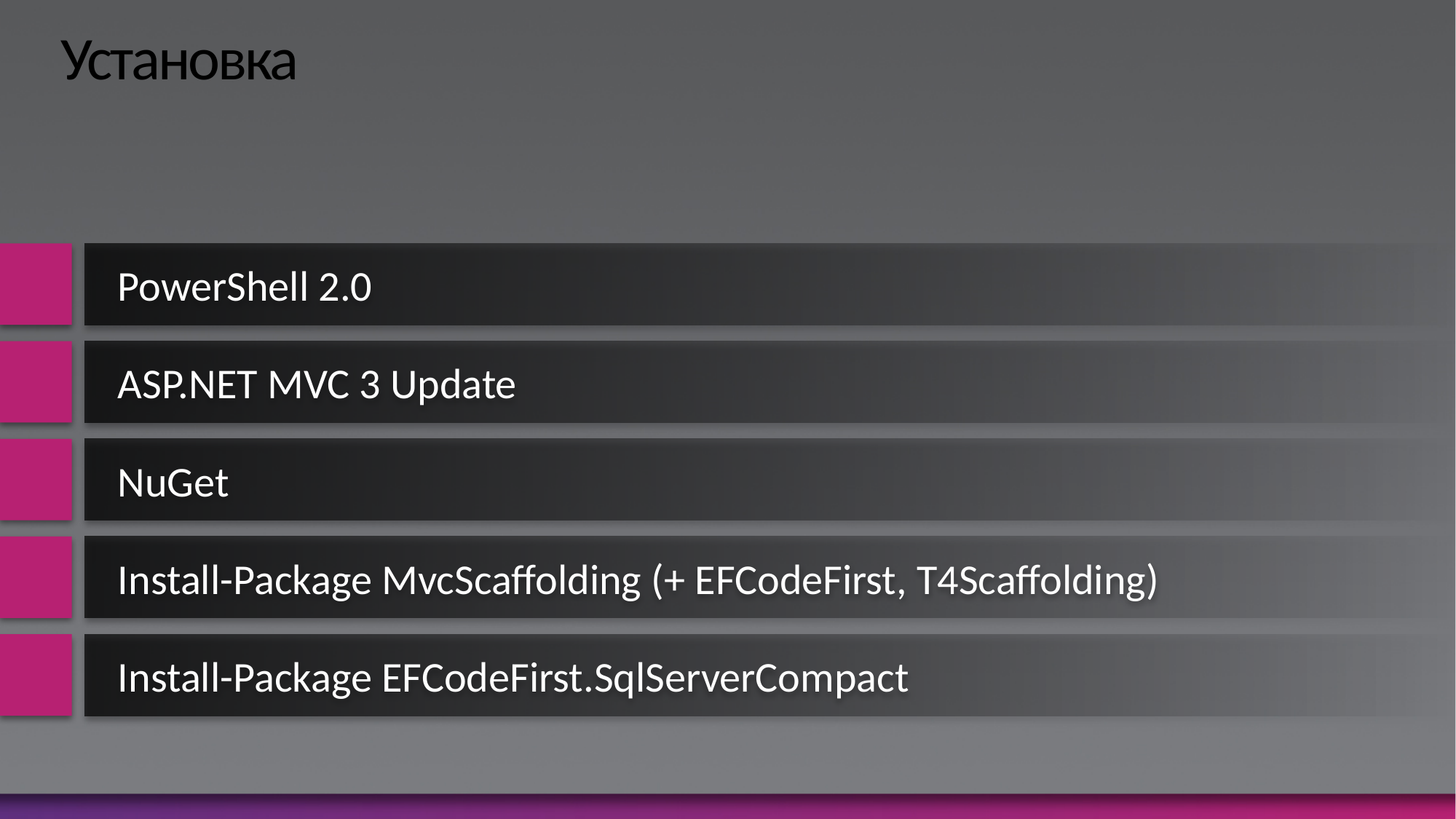

# Установка

PowerShell 2.0

ASP.NET MVC 3 Update

NuGet

Install-Package MvcScaffolding (+ EFCodeFirst, T4Scaffolding)

Install-Package EFCodeFirst.SqlServerCompact